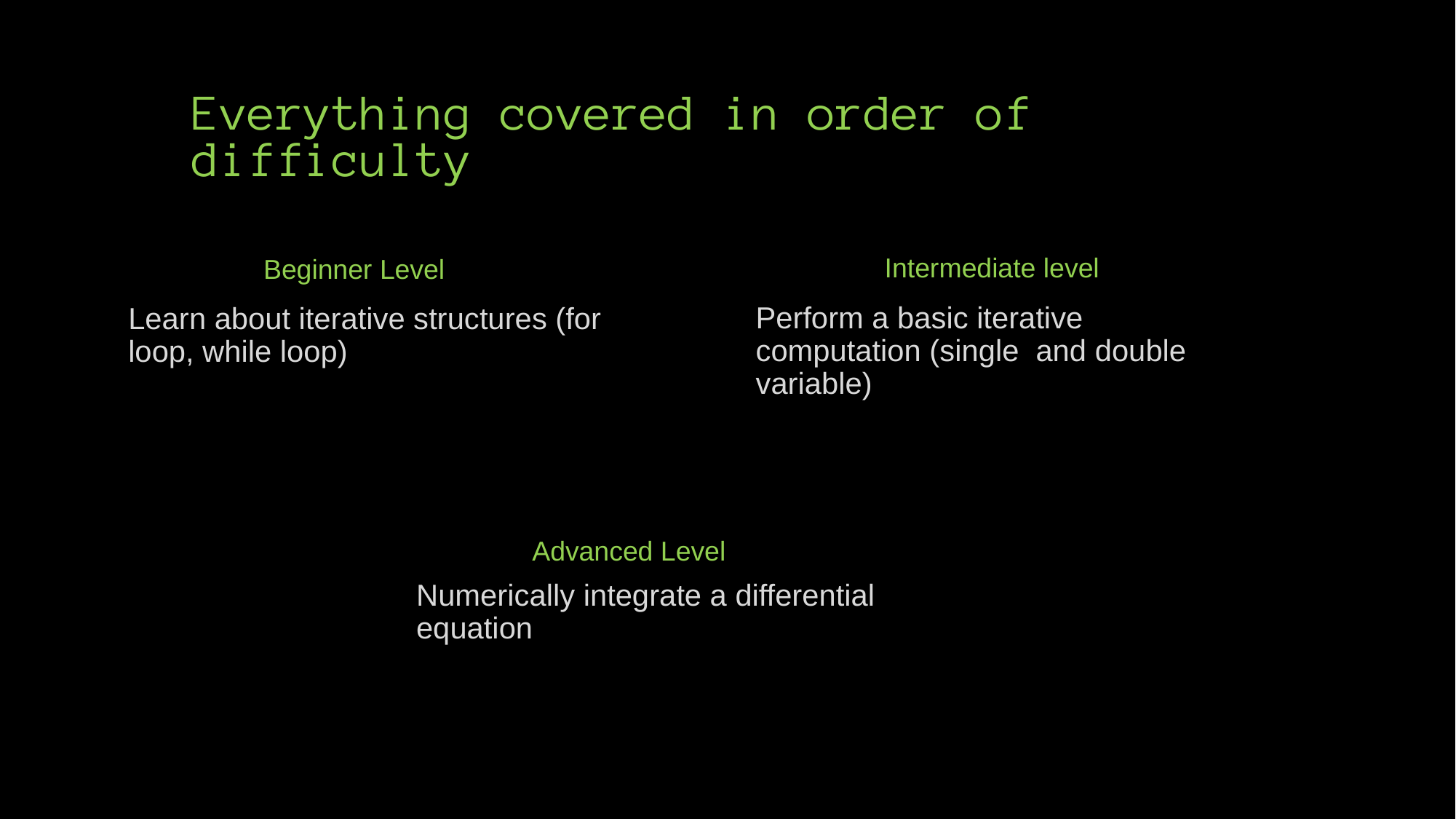

# Everything covered in order of difficulty
Intermediate level
Beginner Level
Perform a basic iterative computation (single  and double variable)
Learn about iterative structures (for loop, while loop)
Advanced Level
Numerically integrate a differential equation